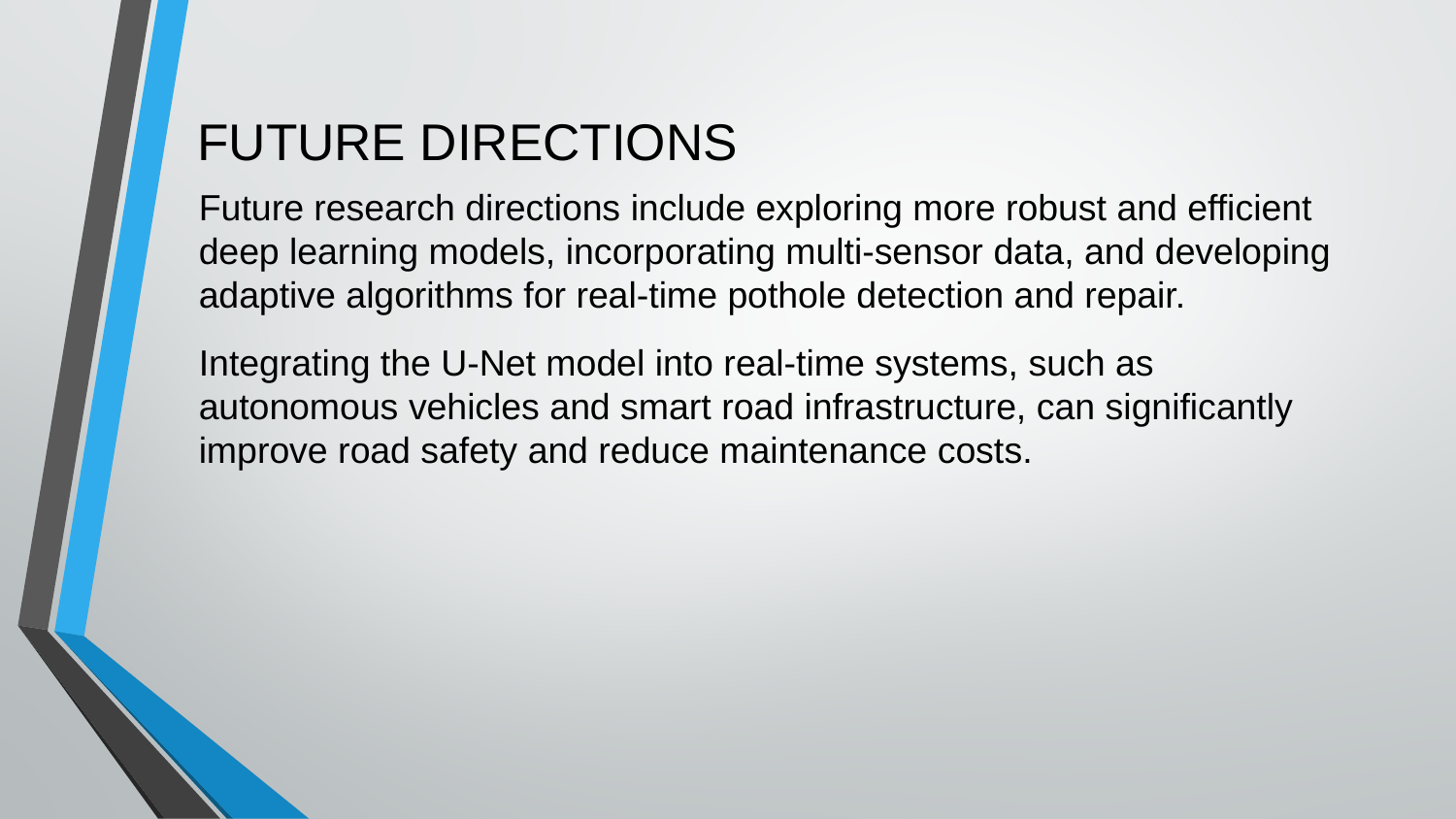

# FUTURE DIRECTIONS
Future research directions include exploring more robust and efficient deep learning models, incorporating multi-sensor data, and developing adaptive algorithms for real-time pothole detection and repair.
Integrating the U-Net model into real-time systems, such as autonomous vehicles and smart road infrastructure, can significantly improve road safety and reduce maintenance costs.